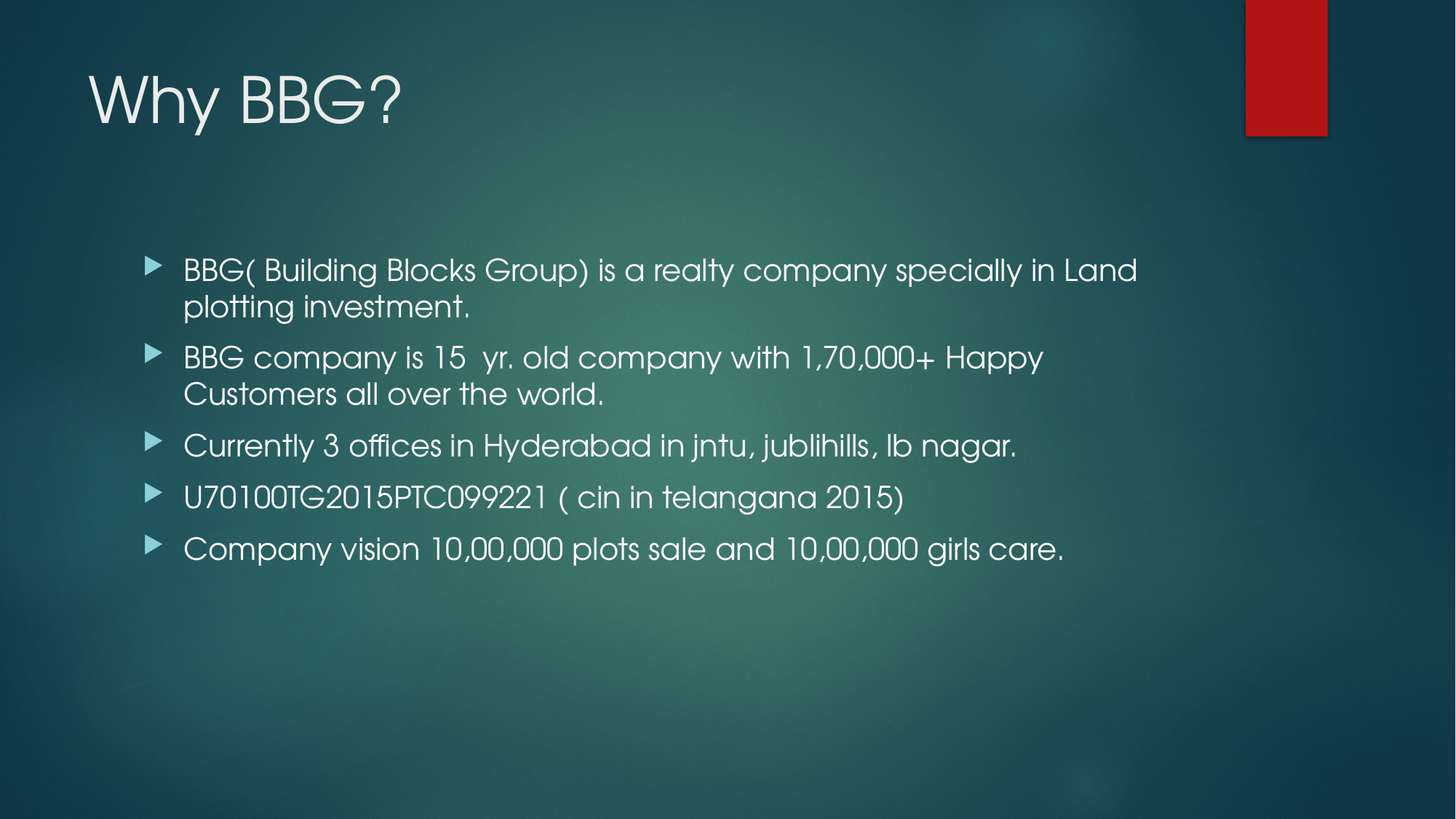

# Why BBG?
BBG( Building Blocks Group) is a realty company specially in Land plotting investment.
BBG company is 15  yr. old company with 1,70,000+ Happy Customers all over the world.
Currently 3 offices in Hyderabad in jntu, jublihills, lb nagar.
U70100TG2015PTC099221 ( cin in telangana 2015)
Company vision 10,00,000 plots sale and 10,00,000 girls care.